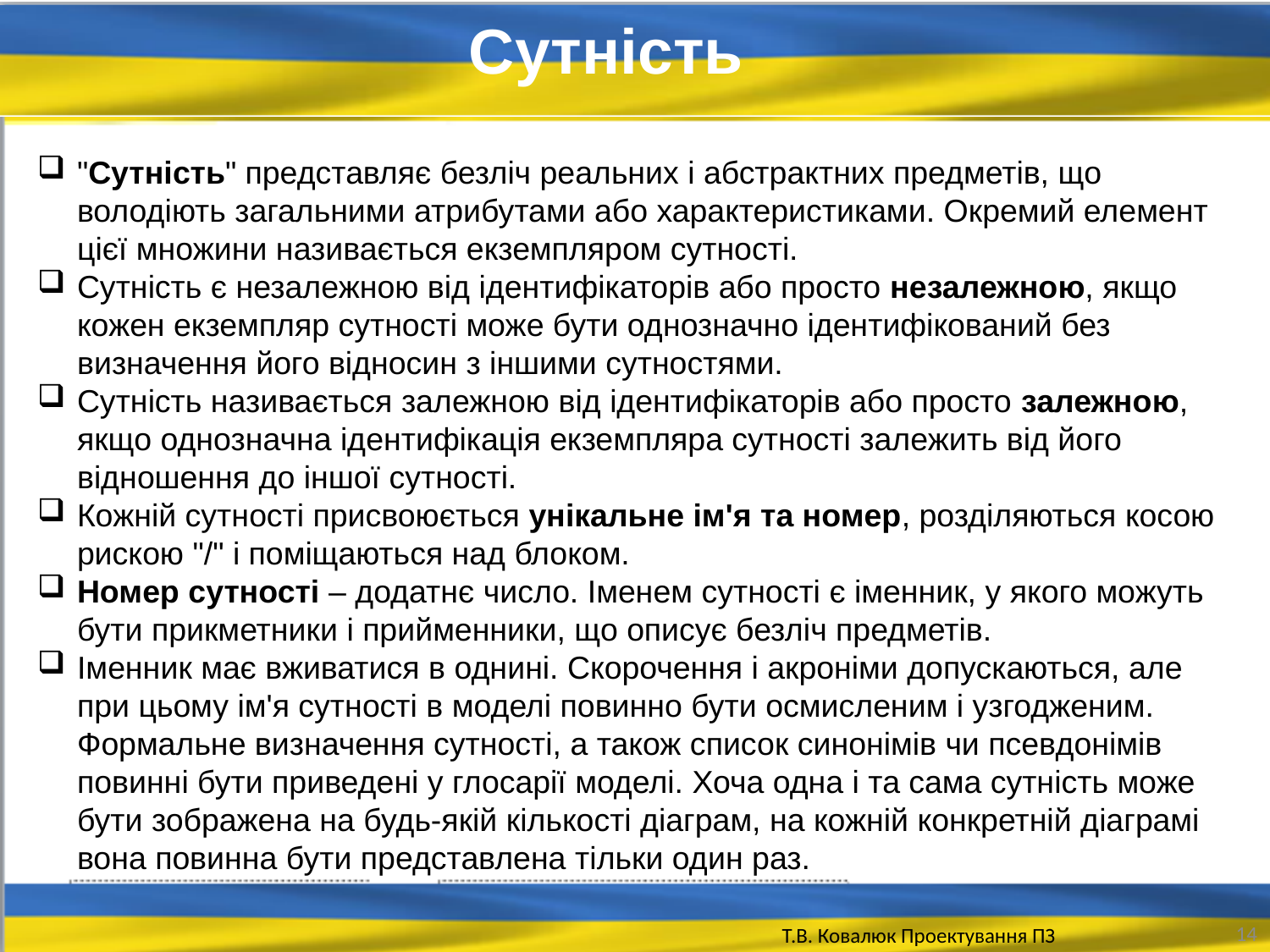

Сутність
"Сутність" представляє безліч реальних і абстрактних предметів, що володіють загальними атрибутами або характеристиками. Окремий елемент цієї множини називається екземпляром сутності.
Сутність є незалежною від ідентифікаторів або просто незалежною, якщо кожен екземпляр сутності може бути однозначно ідентифікований без визначення його відносин з іншими сутностями.
Сутність називається залежною від ідентифікаторів або просто залежною, якщо однозначна ідентифікація екземпляра сутності залежить від його відношення до іншої сутності.
Кожній сутності присвоюється унікальне ім'я та номер, розділяються косою рискою "/" і поміщаються над блоком.
Номер сутності – додатнє число. Іменем сутності є іменник, у якого можуть бути прикметники і прийменники, що описує безліч предметів.
Іменник має вживатися в однині. Скорочення і акроніми допускаються, але при цьому ім'я сутності в моделі повинно бути осмисленим і узгодженим. Формальне визначення сутності, а також список синонімів чи псевдонімів повинні бути приведені у глосарії моделі. Хоча одна і та сама сутність може бути зображена на будь-якій кількості діаграм, на кожній конкретній діаграмі вона повинна бути представлена ​​тільки один раз.
14